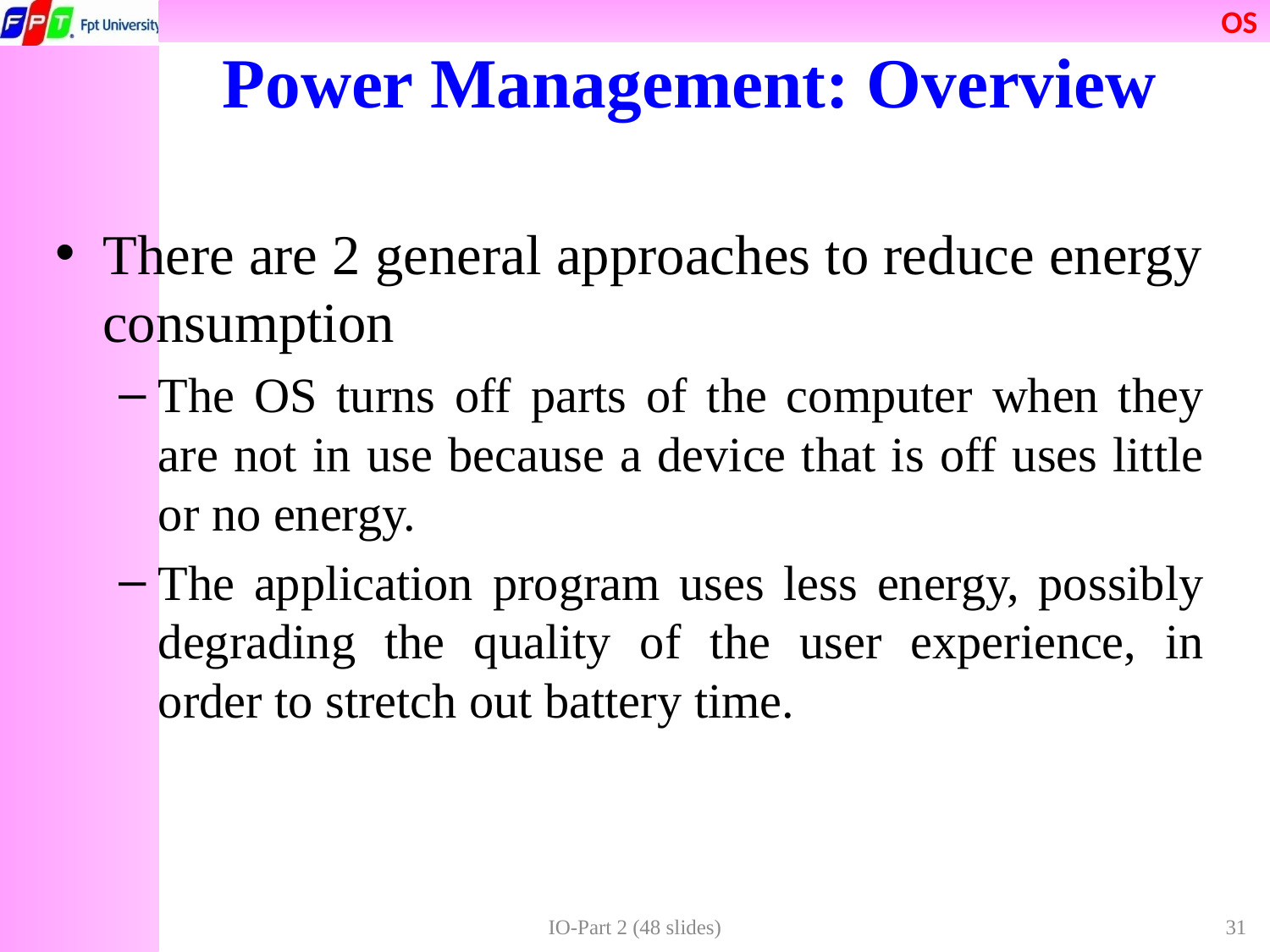

# Power Management: Overview
There are 2 general approaches to reduce energy consumption
The OS turns off parts of the computer when they are not in use because a device that is off uses little or no energy.
The application program uses less energy, possibly degrading the quality of the user experience, in order to stretch out battery time.
IO-Part 2 (48 slides)
31